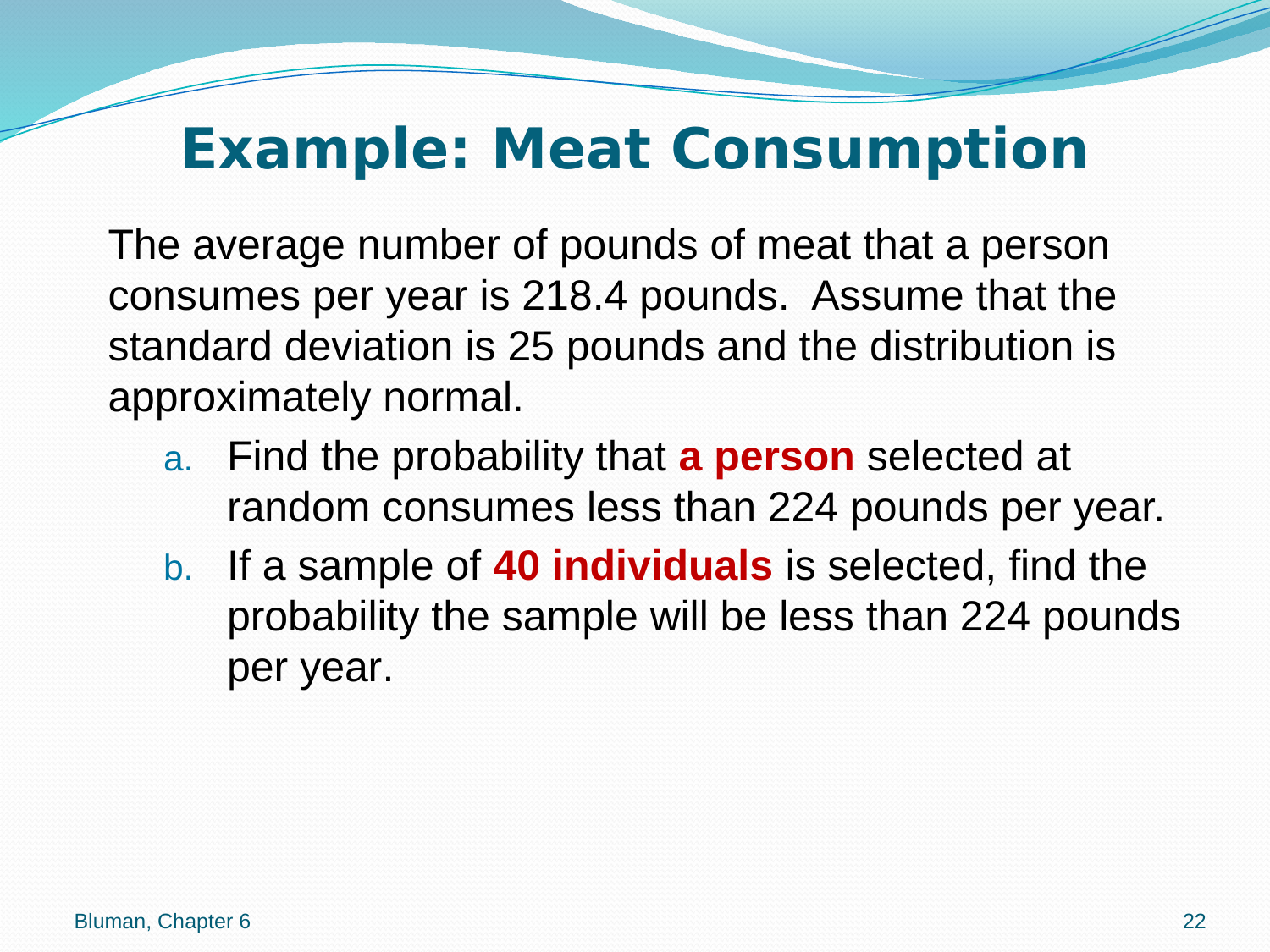

# Example: Meat Consumption
The average number of pounds of meat that a person consumes per year is 218.4 pounds.  Assume that the standard deviation is 25 pounds and the distribution is approximately normal.
Find the probability that a person selected at random consumes less than 224 pounds per year.
If a sample of 40 individuals is selected, find the probability the sample will be less than 224 pounds per year.
Bluman, Chapter 6
22